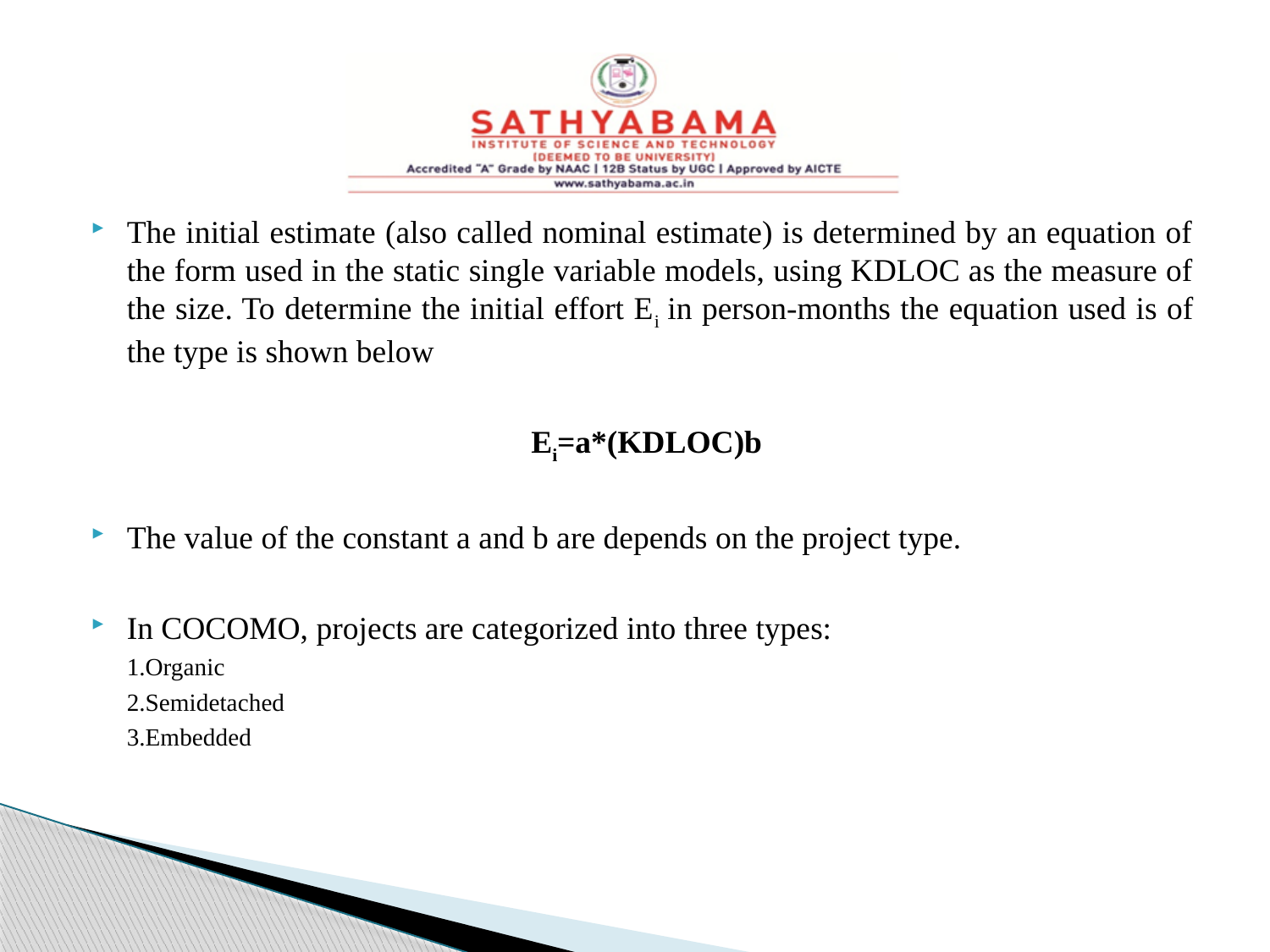

#
The initial estimate (also called nominal estimate) is determined by an equation of the form used in the static single variable models, using KDLOC as the measure of the size. To determine the initial effort Ei in person-months the equation used is of the type is shown below

 Ei=a*(KDLOC)b

The value of the constant a and b are depends on the project type.

In COCOMO, projects are categorized into three types:
1.Organic
2.Semidetached
3.Embedded